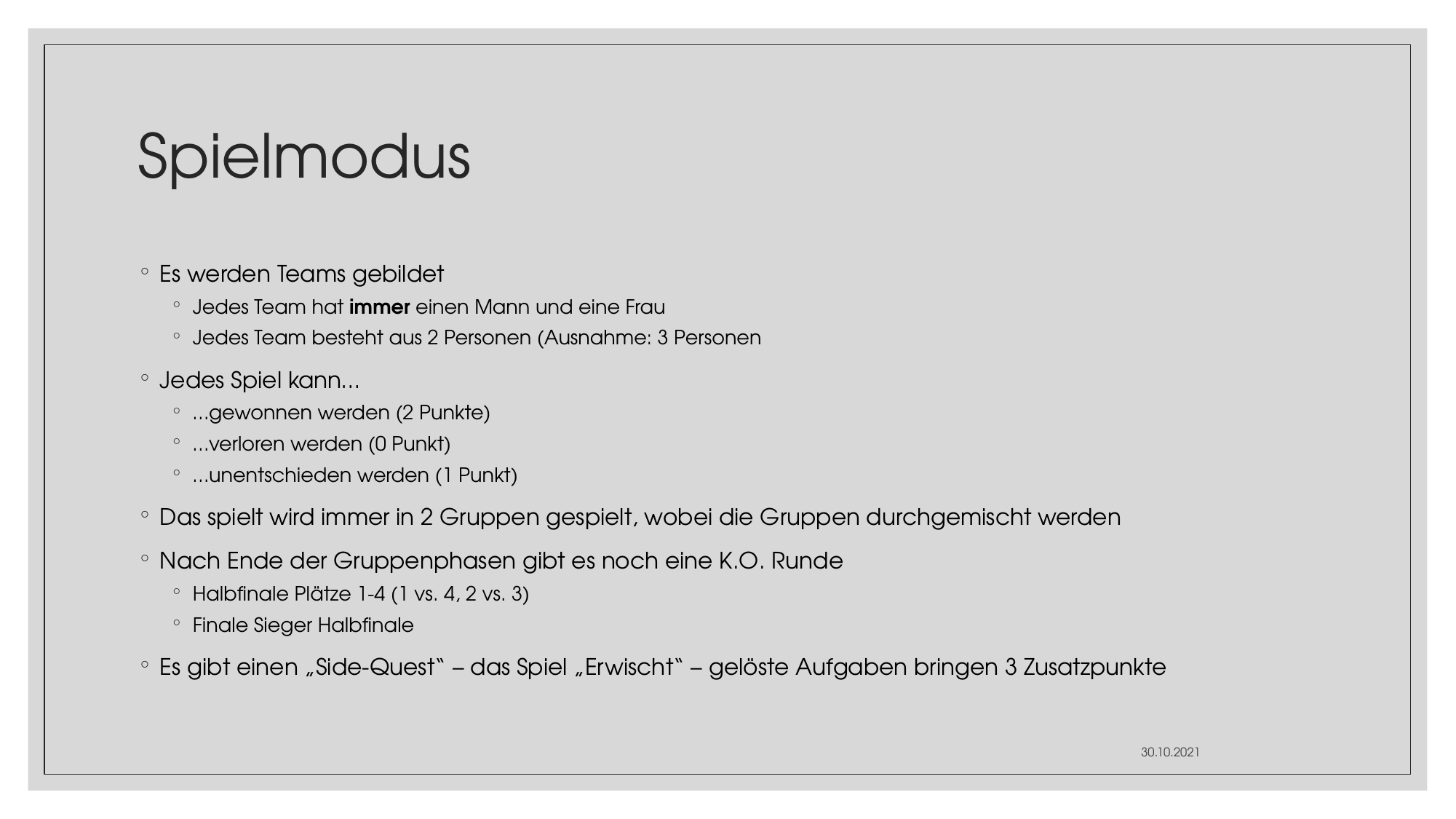

# Spielmodus
Es werden Teams gebildet
Jedes Team hat immer einen Mann und eine Frau
Jedes Team besteht aus 2 Personen (Ausnahme: 3 Personen
Jedes Spiel kann…
…gewonnen werden (2 Punkte)
…verloren werden (0 Punkt)
…unentschieden werden (1 Punkt)
Das spielt wird immer in 2 Gruppen gespielt, wobei die Gruppen durchgemischt werden
Nach Ende der Gruppenphasen gibt es noch eine K.O. Runde
Halbfinale Plätze 1-4 (1 vs. 4, 2 vs. 3)
Finale Sieger Halbfinale
Es gibt einen „Side-Quest“ – das Spiel „Erwischt“ – gelöste Aufgaben bringen 3 Zusatzpunkte
30.10.2021